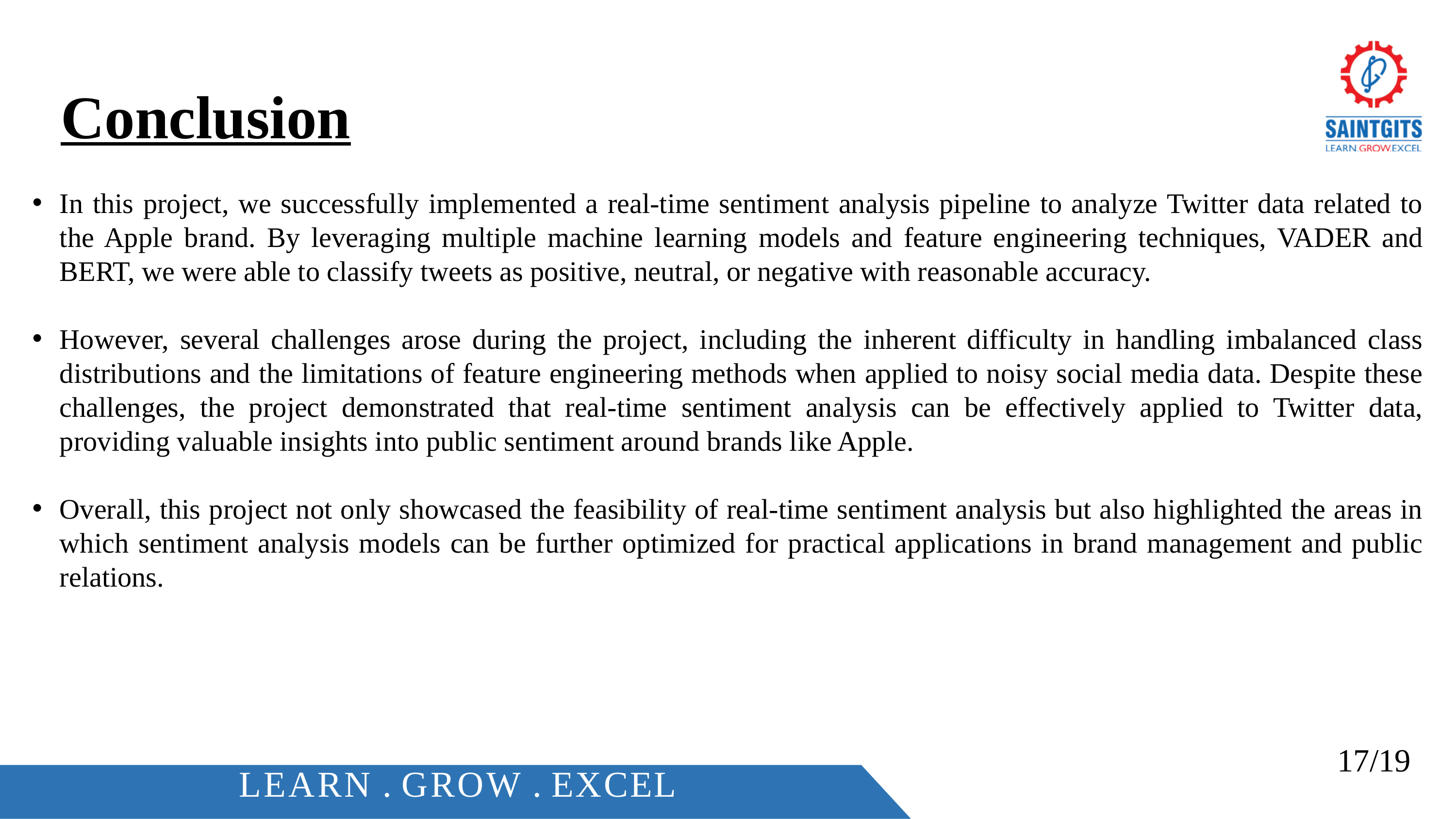

Conclusion
In this project, we successfully implemented a real-time sentiment analysis pipeline to analyze Twitter data related to the Apple brand. By leveraging multiple machine learning models and feature engineering techniques, VADER and BERT, we were able to classify tweets as positive, neutral, or negative with reasonable accuracy.

However, several challenges arose during the project, including the inherent difficulty in handling imbalanced class distributions and the limitations of feature engineering methods when applied to noisy social media data. Despite these challenges, the project demonstrated that real-time sentiment analysis can be effectively applied to Twitter data, providing valuable insights into public sentiment around brands like Apple.

Overall, this project not only showcased the feasibility of real-time sentiment analysis but also highlighted the areas in which sentiment analysis models can be further optimized for practical applications in brand management and public relations.
17/19
LEARN . GROW . EXCEL